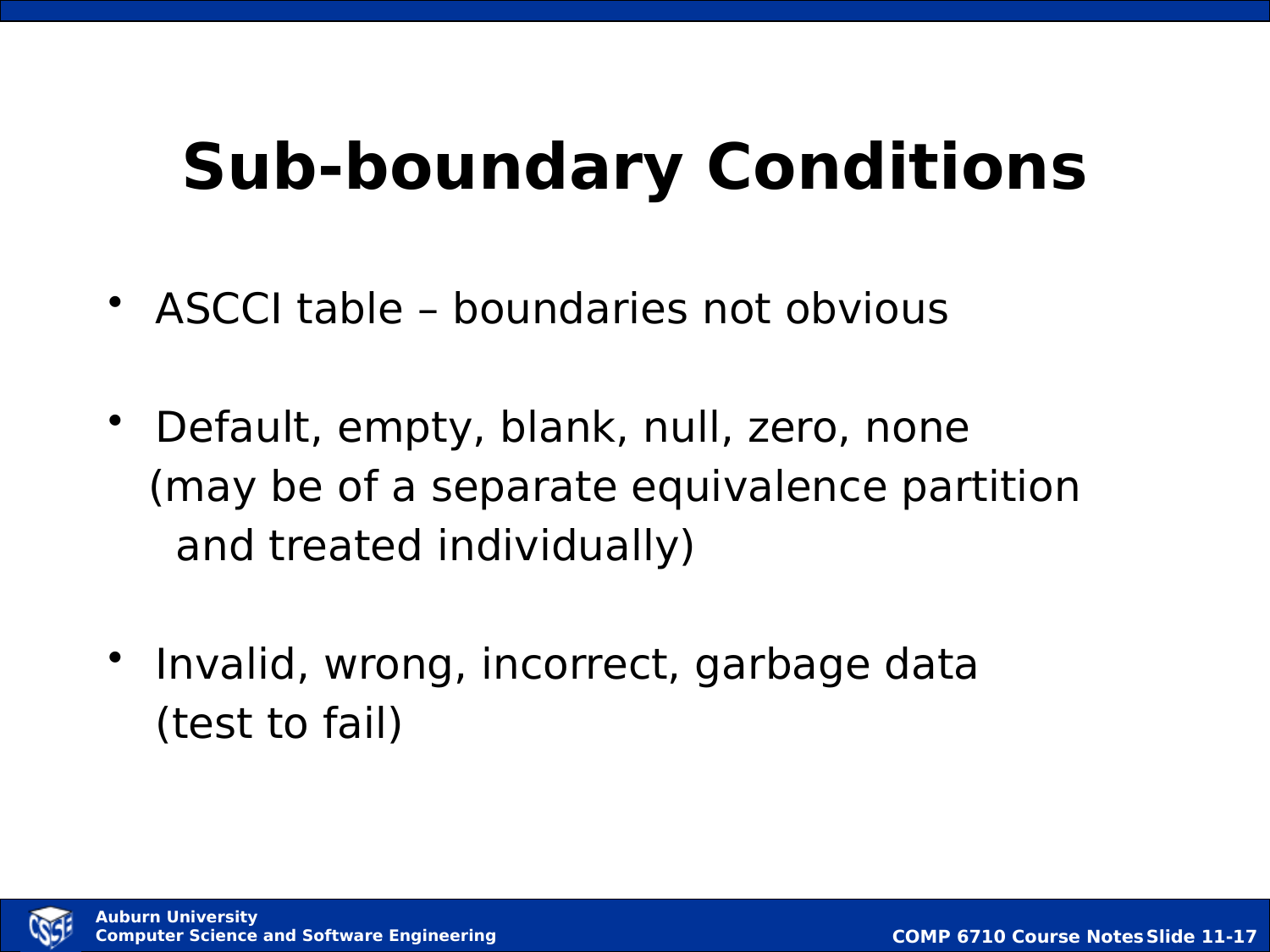

# Sub-boundary Conditions
ASCCI table – boundaries not obvious

Default, empty, blank, null, zero, none
   (may be of a separate equivalence partition
     and treated individually)

Invalid, wrong, incorrect, garbage data
	(test to fail)